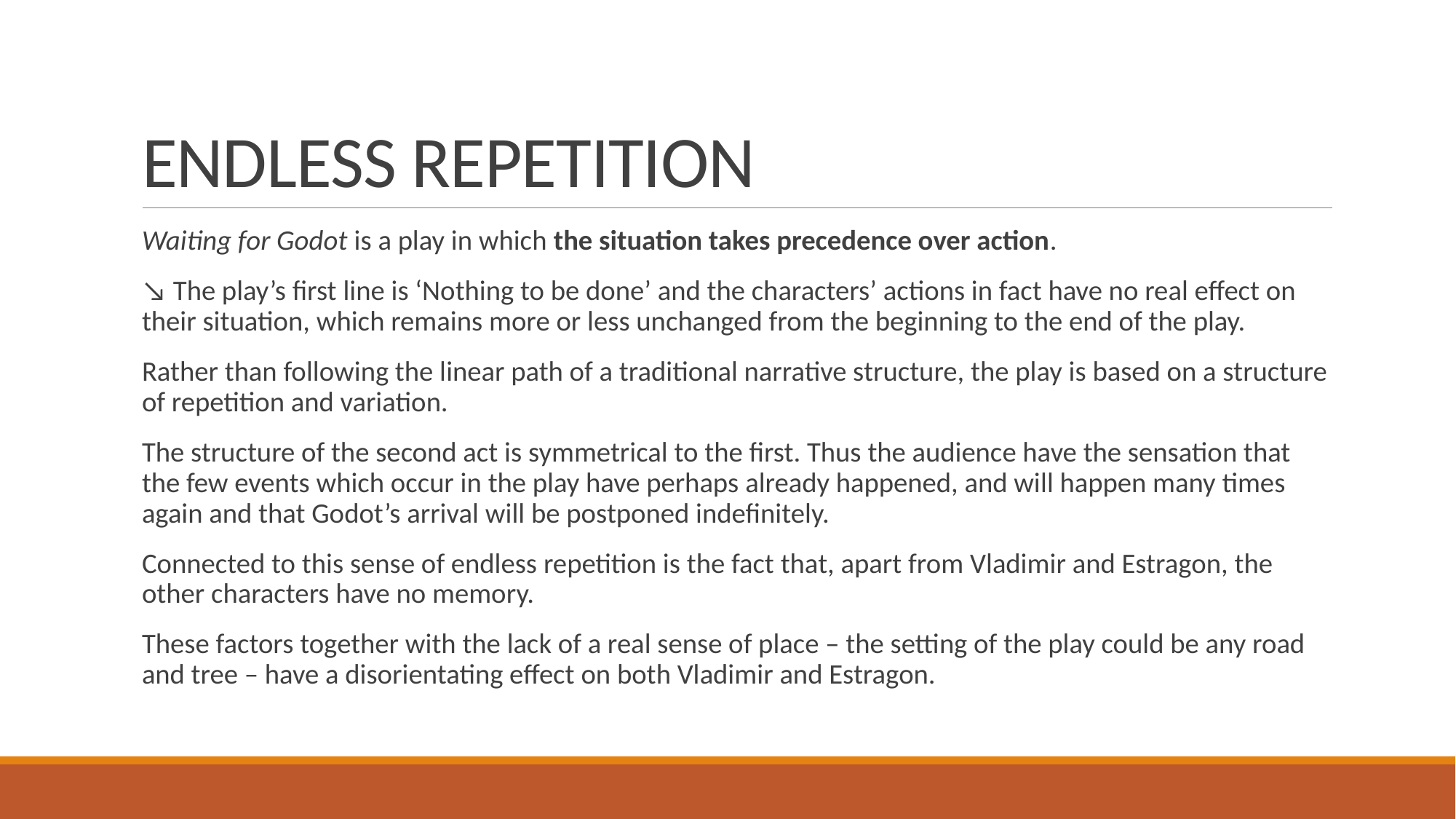

# ENDLESS REPETITION
Waiting for Godot is a play in which the situation takes precedence over action.
↘ The play’s first line is ‘Nothing to be done’ and the characters’ actions in fact have no real effect on their situation, which remains more or less unchanged from the beginning to the end of the play.
Rather than following the linear path of a traditional narrative structure, the play is based on a structure of repetition and variation.
The structure of the second act is symmetrical to the first. Thus the audience have the sensation that the few events which occur in the play have perhaps already happened, and will happen many times again and that Godot’s arrival will be postponed indefinitely.
Connected to this sense of endless repetition is the fact that, apart from Vladimir and Estragon, the other characters have no memory.
These factors together with the lack of a real sense of place – the setting of the play could be any road and tree – have a disorientating effect on both Vladimir and Estragon.